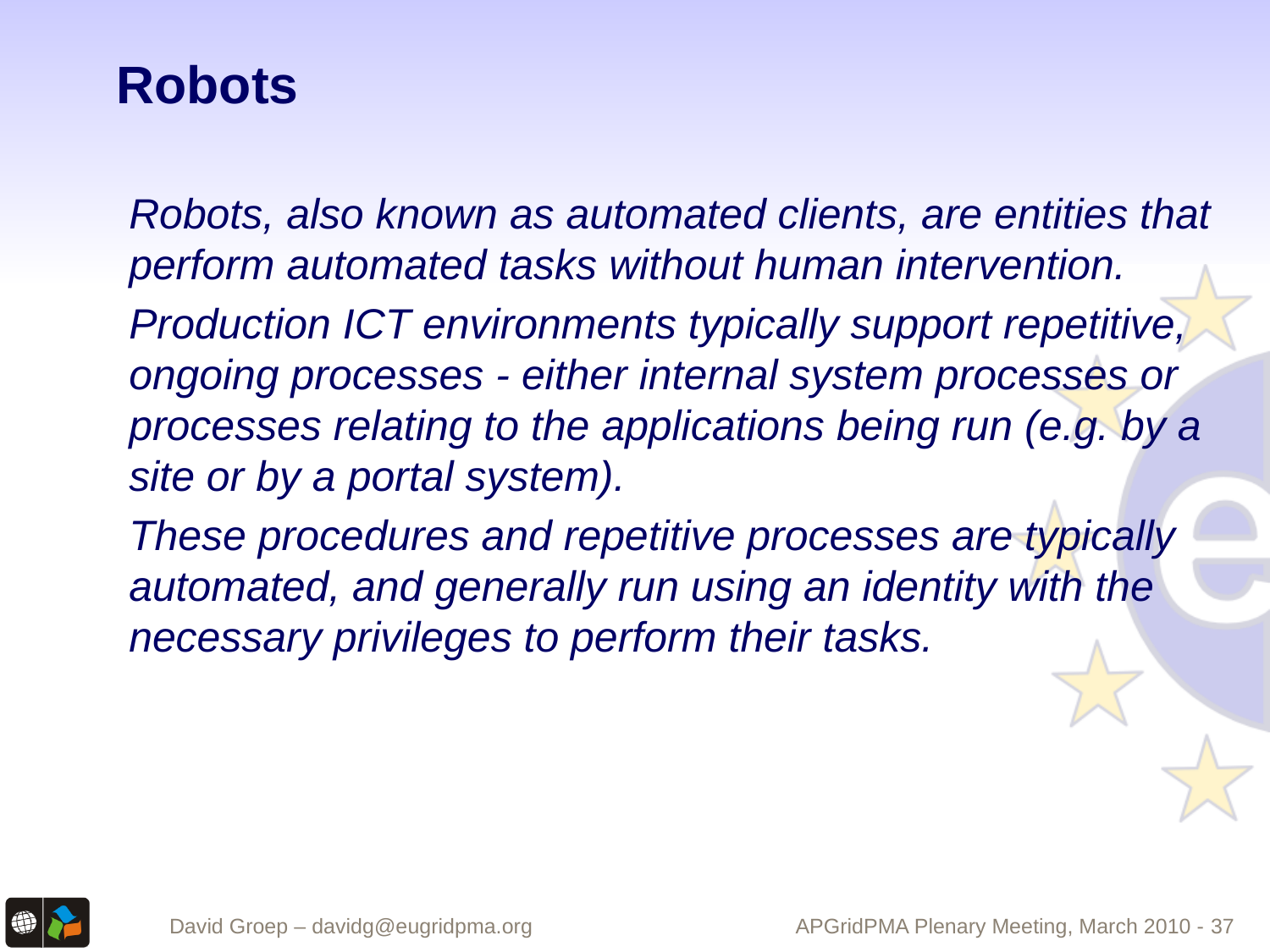

# Robots
Robots, also known as automated clients, are entities that perform automated tasks without human intervention.
Production ICT environments typically support repetitive, ongoing processes - either internal system processes or processes relating to the applications being run (e.g. by a site or by a portal system).
These procedures and repetitive processes are typically automated, and generally run using an identity with the necessary privileges to perform their tasks.